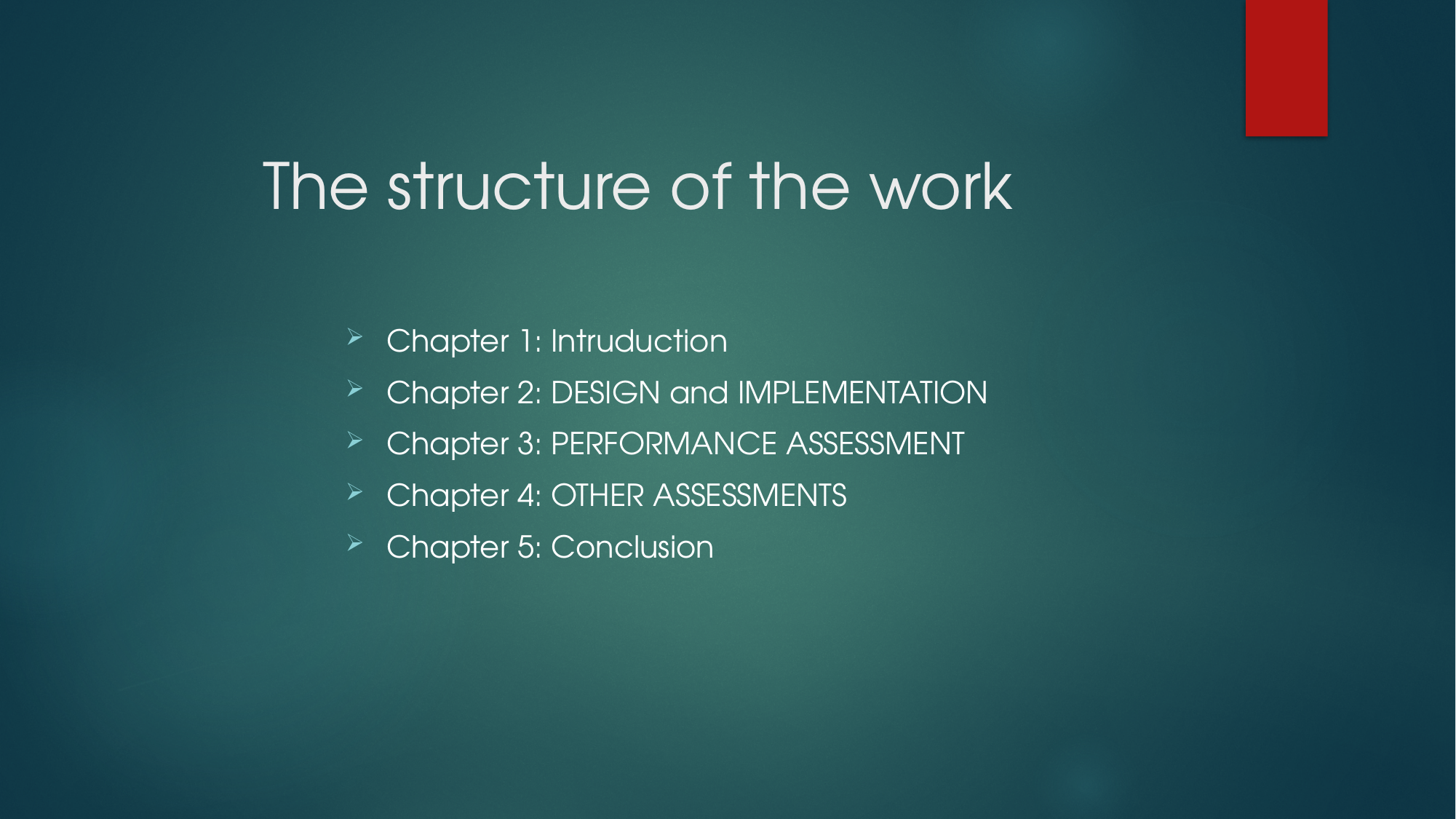

# The structure of the work
Chapter 1: Intruduction
Chapter 2: DESIGN and IMPLEMENTATION
Chapter 3: PERFORMANCE ASSESSMENT
Chapter 4: OTHER ASSESSMENTS
Chapter 5: Conclusion